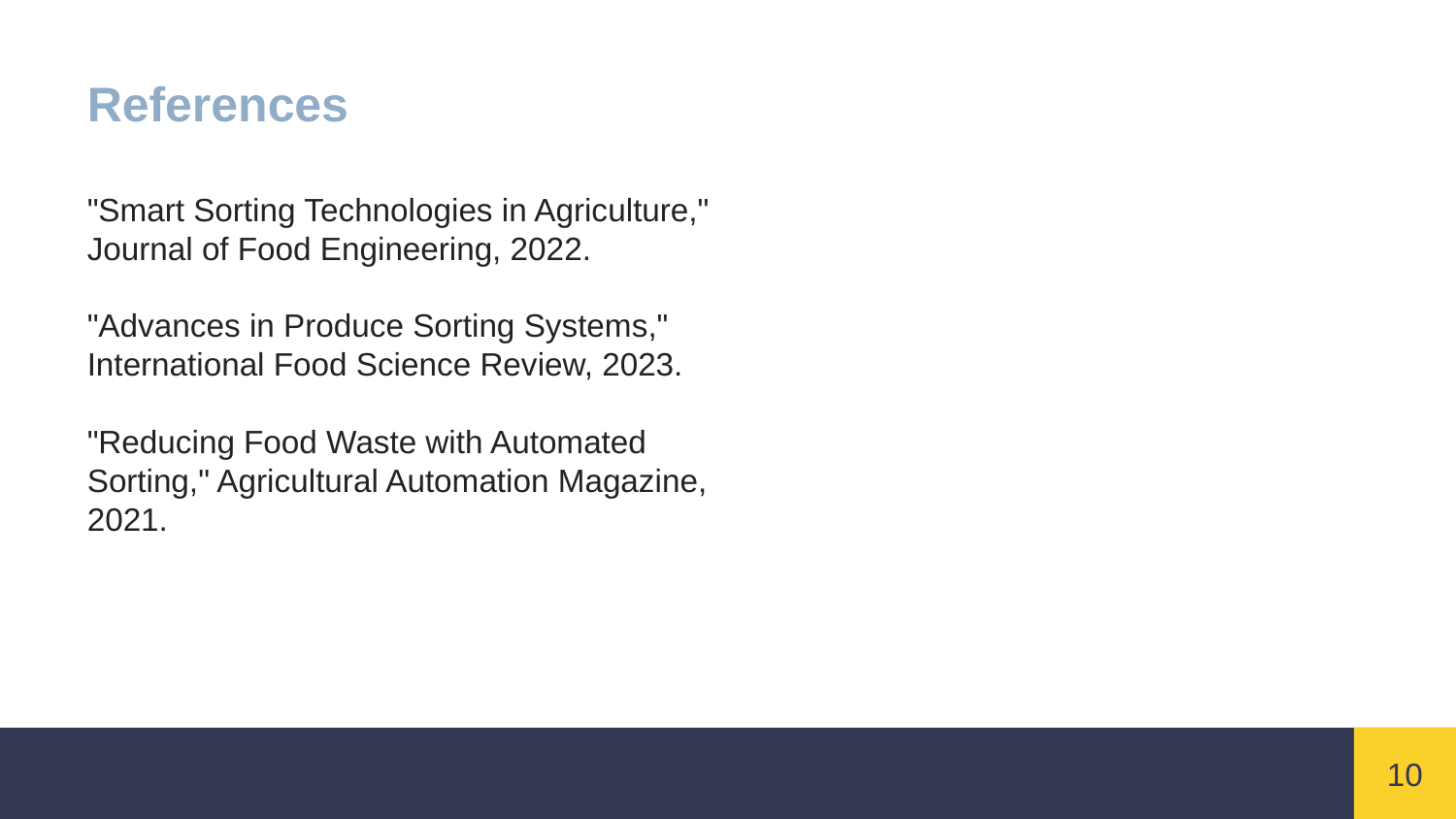

References
"Smart Sorting Technologies in Agriculture," Journal of Food Engineering, 2022.

"Advances in Produce Sorting Systems," International Food Science Review, 2023.

"Reducing Food Waste with Automated Sorting," Agricultural Automation Magazine, 2021.

10